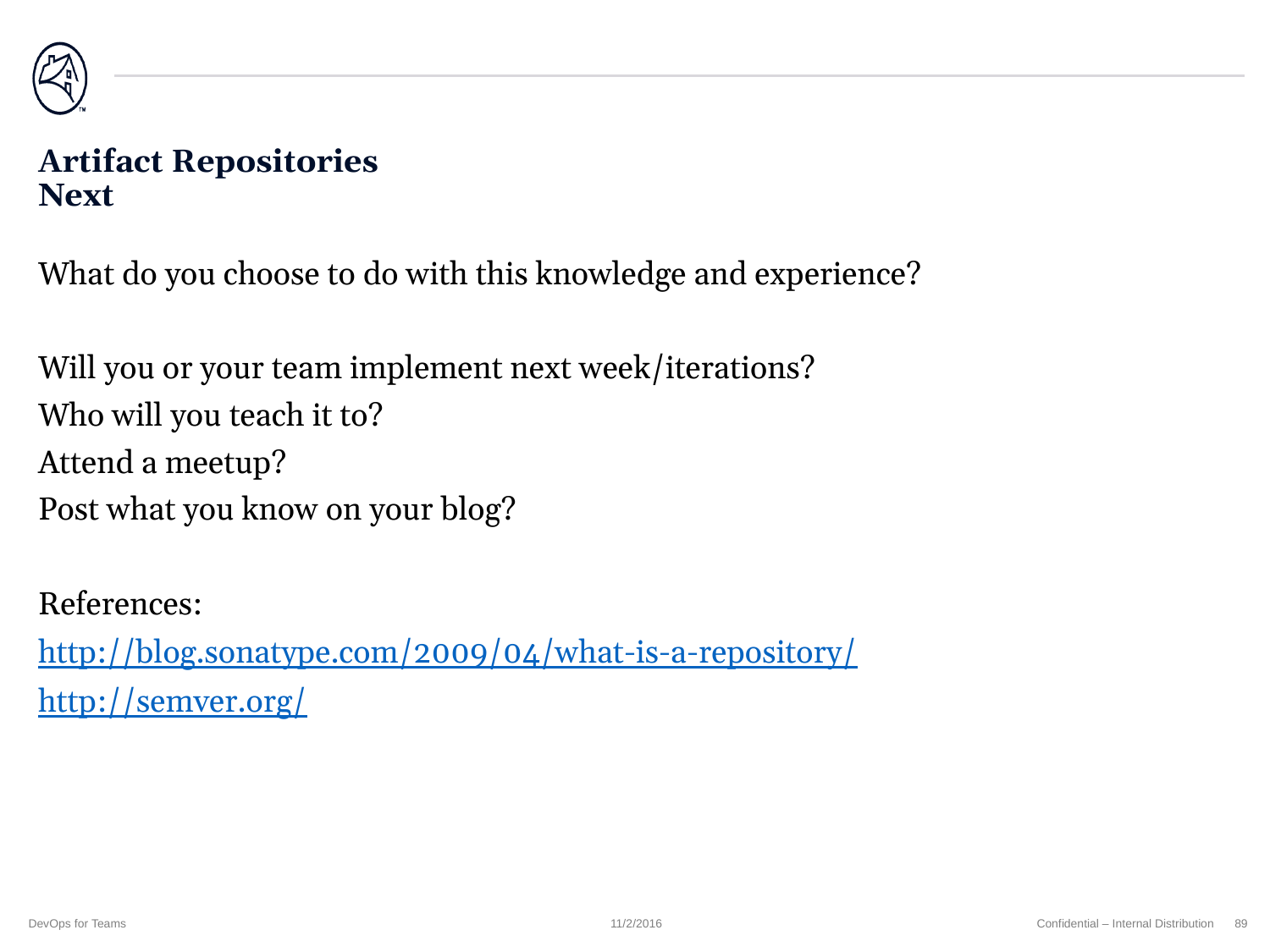

# Artifact Repositories Next
What do you choose to do with this knowledge and experience?

Will you or your team implement next week/iterations?
Who will you teach it to?
Attend a meetup?
Post what you know on your blog?

References:
http://blog.sonatype.com/2009/04/what-is-a-repository/
http://semver.org/

DevOps for Teams